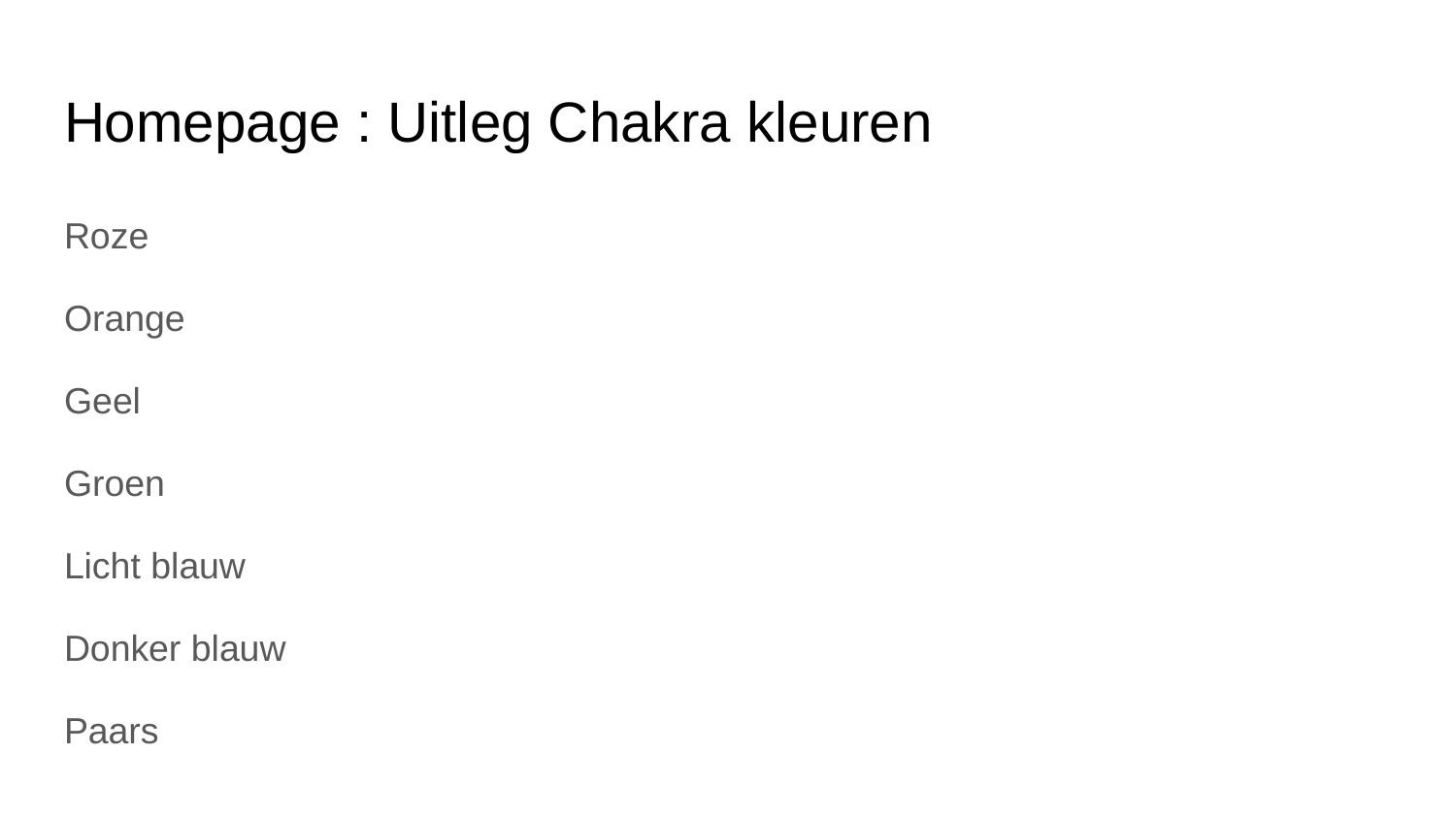

# Homepage : Uitleg Chakra kleuren
Roze
Orange
Geel
Groen
Licht blauw
Donker blauw
Paars